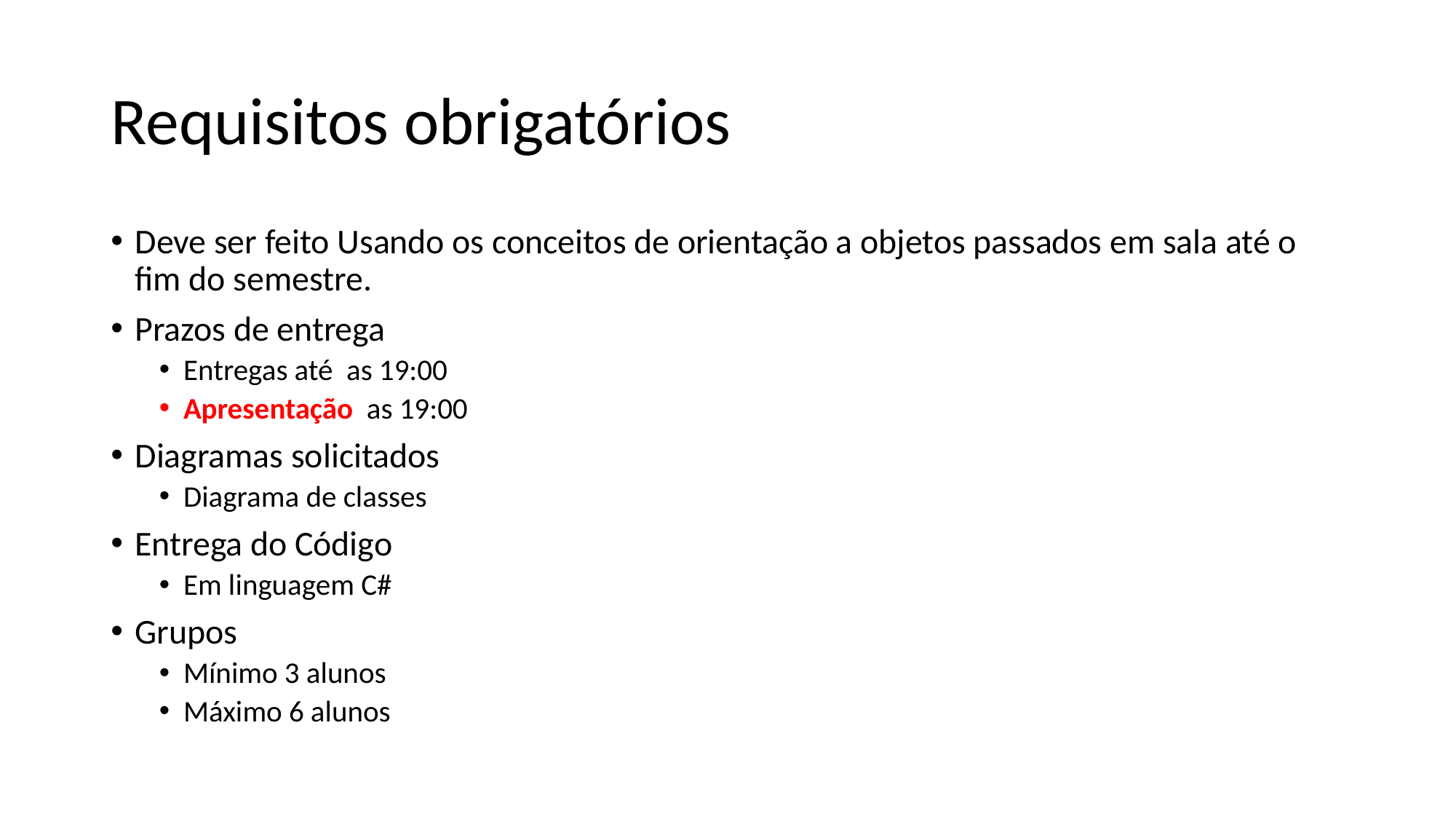

# Requisitos obrigatórios
Deve ser feito Usando os conceitos de orientação a objetos passados em sala até o fim do semestre.
Prazos de entrega
Entregas até  as 19:00
Apresentação  as 19:00
Diagramas solicitados
Diagrama de classes
Entrega do Código
Em linguagem C#
Grupos
Mínimo 3 alunos
Máximo 6 alunos